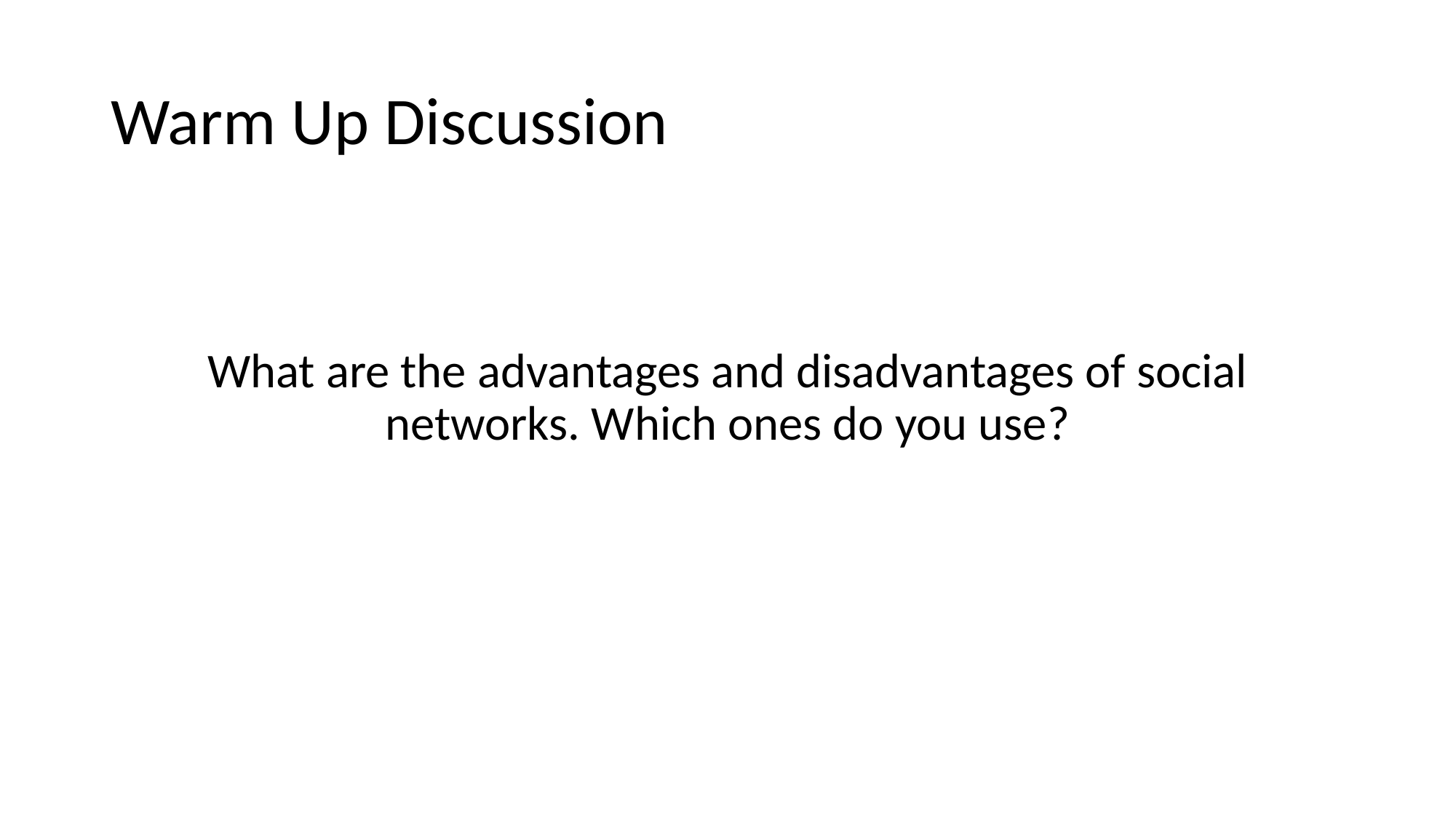

# Warm Up Discussion
What are the advantages and disadvantages of social networks. Which ones do you use?